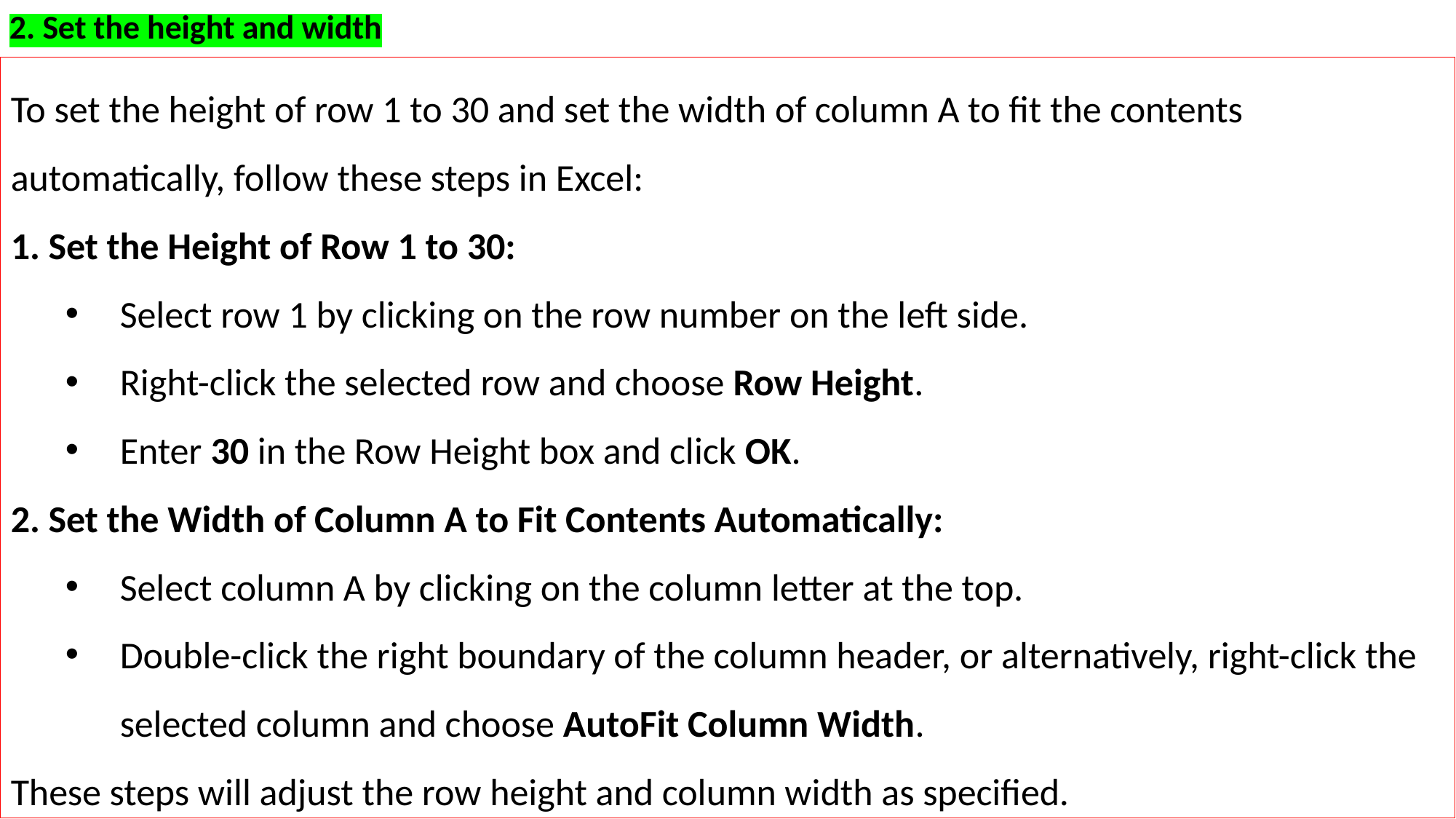

2. Set the height and width
To set the height of row 1 to 30 and set the width of column A to fit the contents automatically, follow these steps in Excel:
 Set the Height of Row 1 to 30:
Select row 1 by clicking on the row number on the left side.
Right-click the selected row and choose Row Height.
Enter 30 in the Row Height box and click OK.
 Set the Width of Column A to Fit Contents Automatically:
Select column A by clicking on the column letter at the top.
Double-click the right boundary of the column header, or alternatively, right-click the selected column and choose AutoFit Column Width.
These steps will adjust the row height and column width as specified.